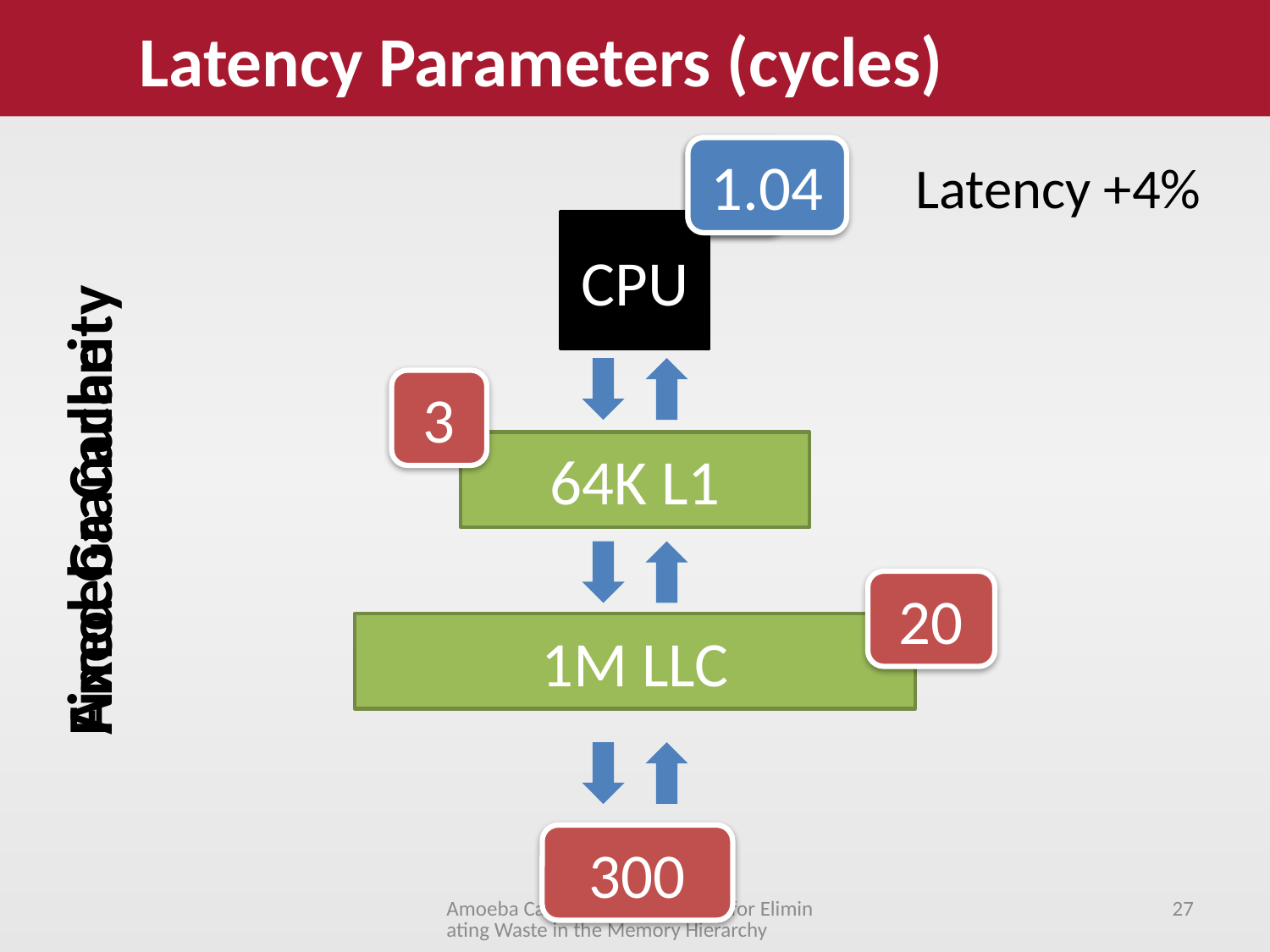

Latency Parameters (cycles)
1
1.04
Latency +4%
CPU
Fixed Granularity
Amoeba Cache

3
64K L1

20
1M LLC

300
Amoeba Cache : Adaptive blocks for Eliminating Waste in the Memory Hierarchy
27